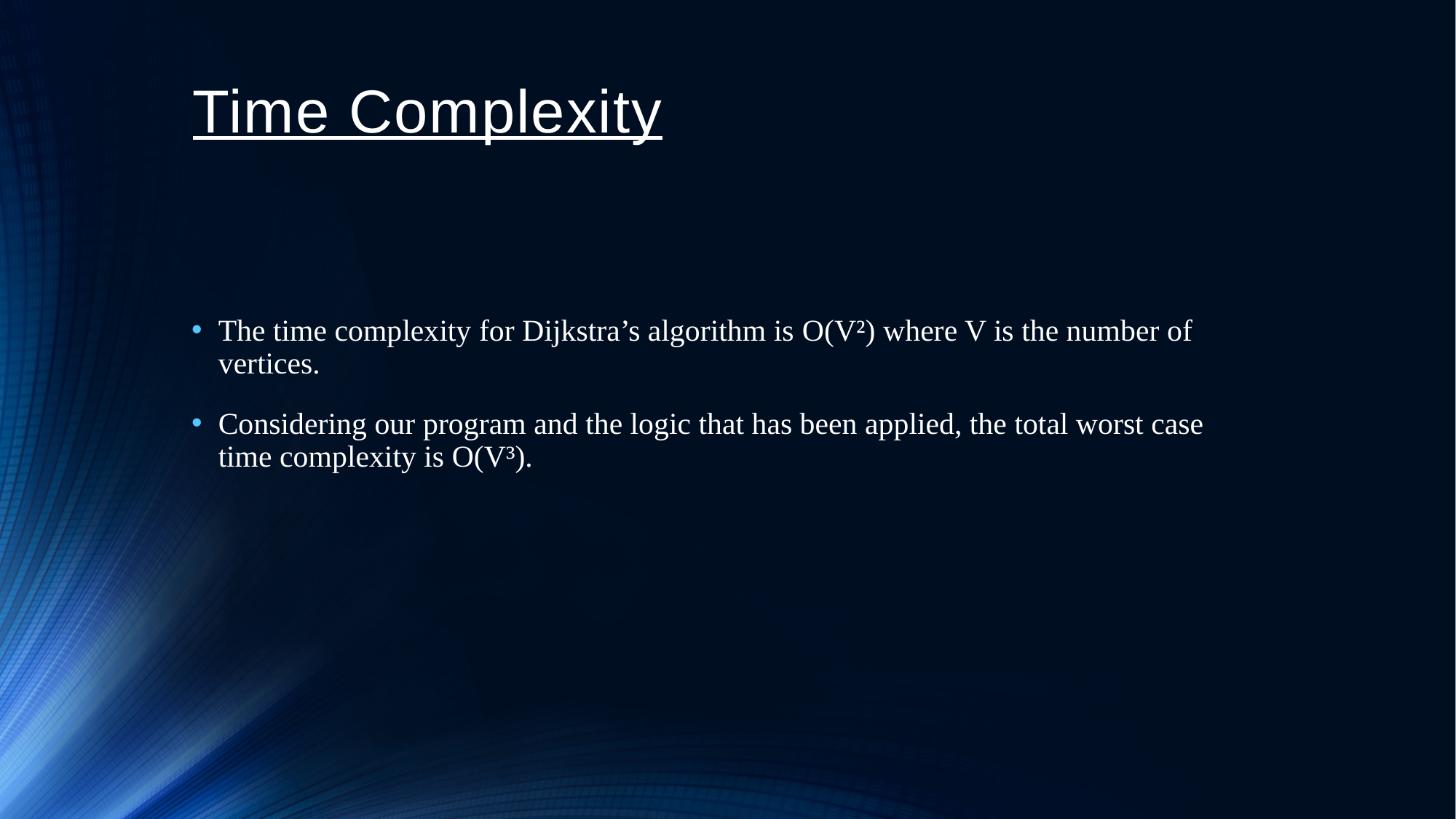

# Time Complexity
The time complexity for Dijkstra’s algorithm is O(V²) where V is the number of vertices.
Considering our program and the logic that has been applied, the total worst case time complexity is O(V³).